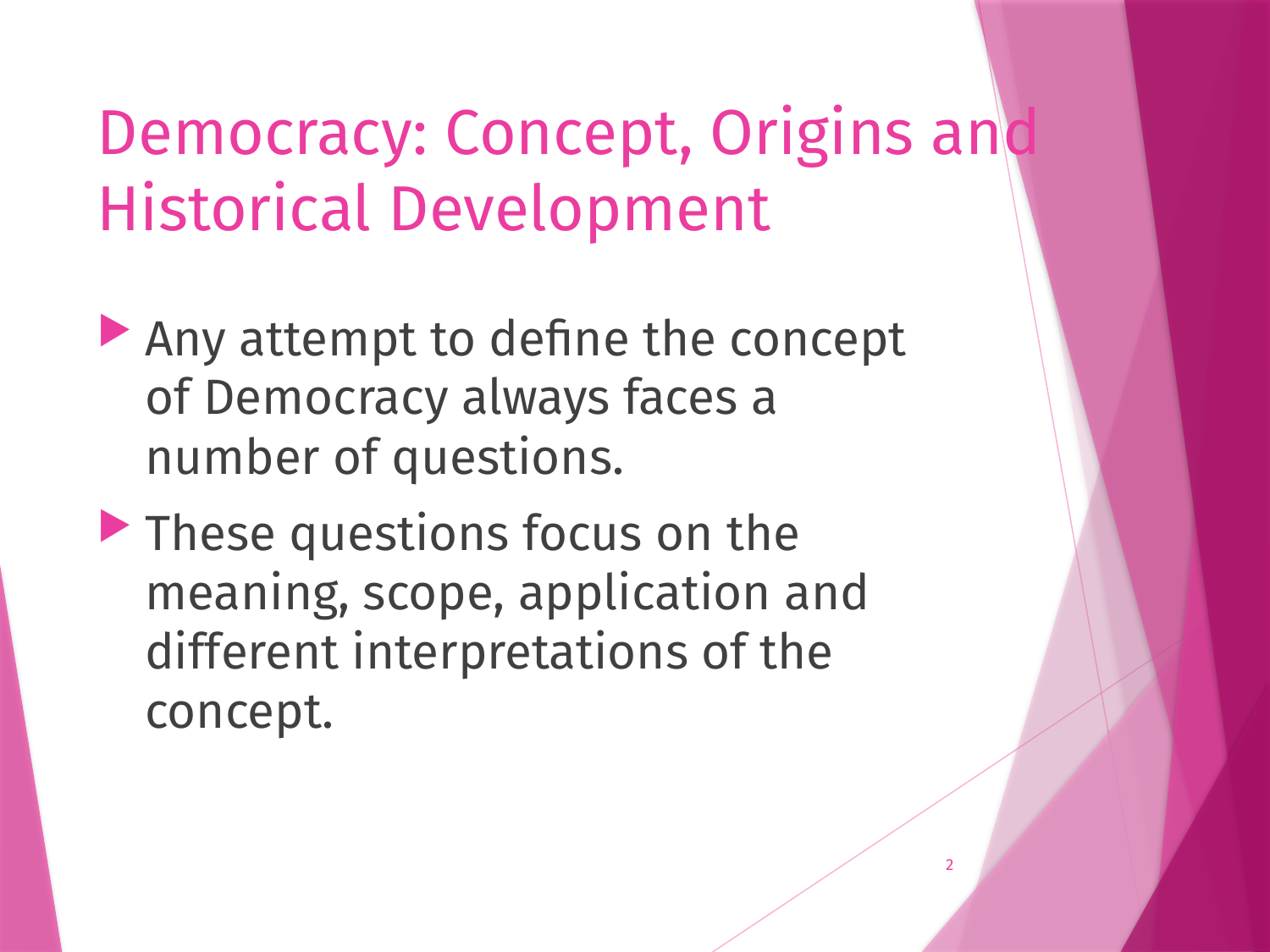

# Democracy: Concept, Origins and Historical Development
Any attempt to define the concept of Democracy always faces a number of questions.
These questions focus on the meaning, scope, application and different interpretations of the concept.
2